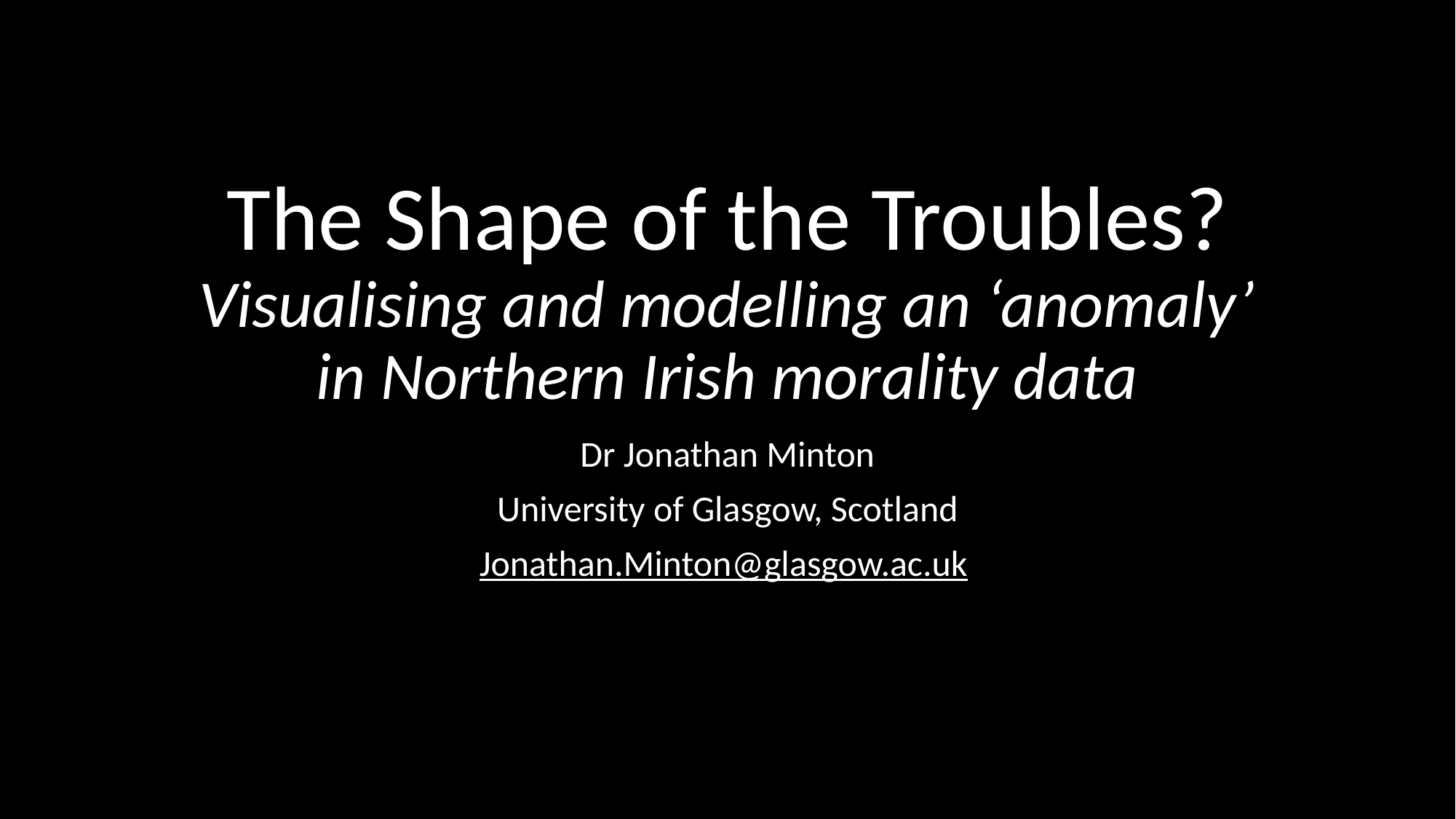

# The Shape of the Troubles? Visualising and modelling an ‘anomaly’ in Northern Irish morality data
Dr Jonathan Minton
University of Glasgow, Scotland
Jonathan.Minton@glasgow.ac.uk